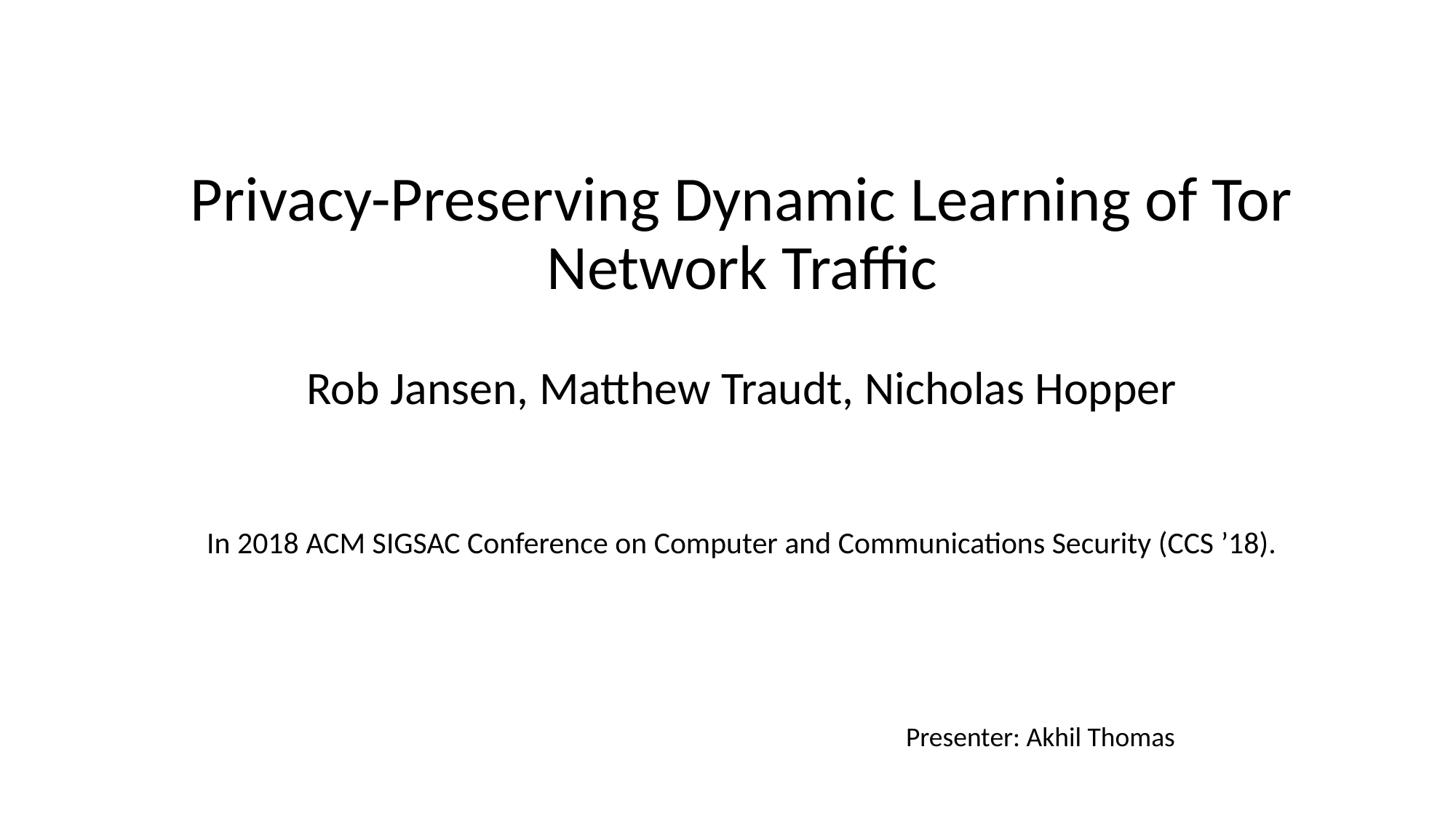

# Privacy-Preserving Dynamic Learning of Tor Network Traffic Rob Jansen, Matthew Traudt, Nicholas Hopper
In 2018 ACM SIGSAC Conference on Computer and Communications Security (CCS ’18).
Presenter: Akhil Thomas